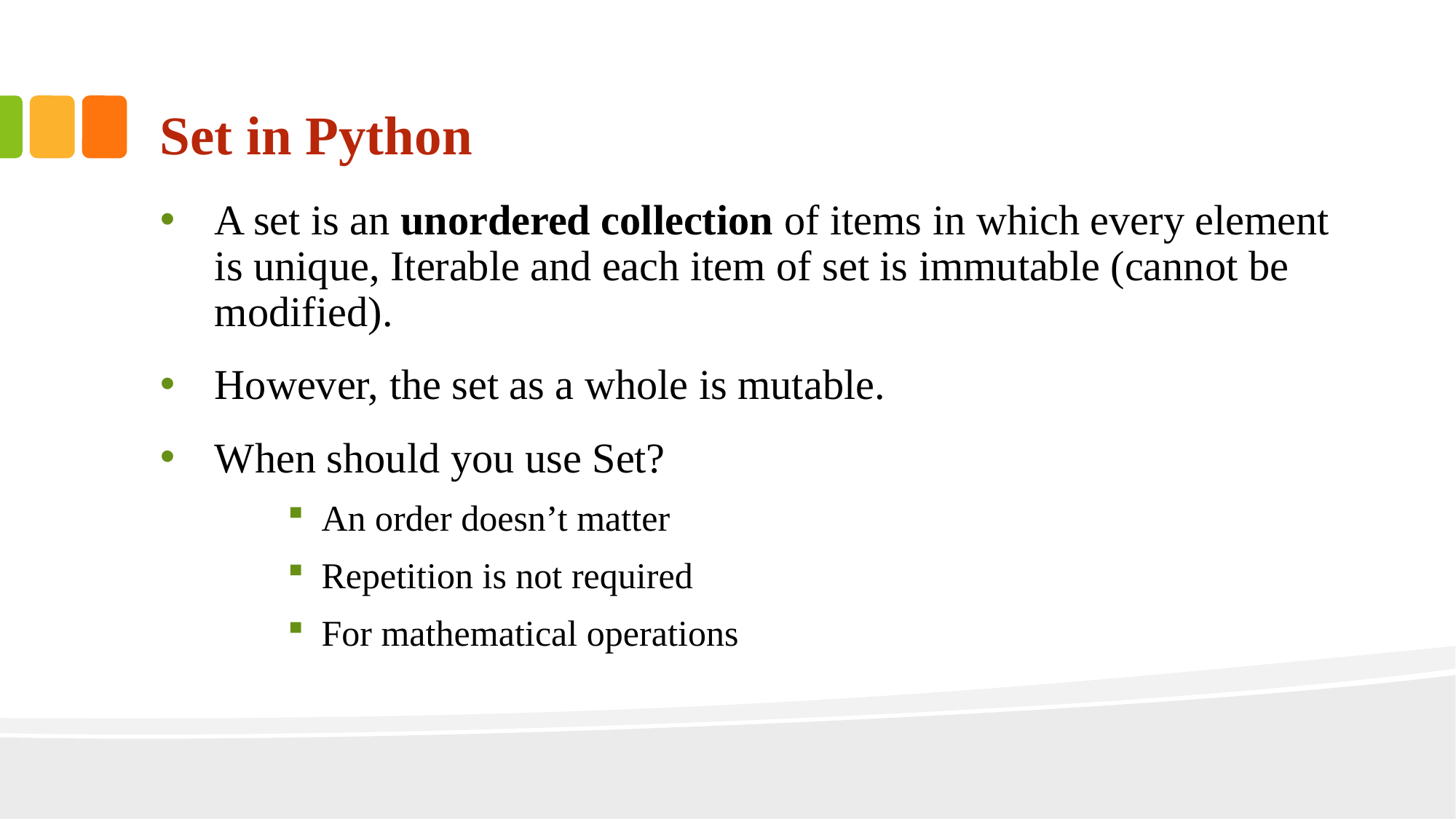

# Set in Python
A set is an unordered collection of items in which every element is unique, Iterable and each item of set is immutable (cannot be modified).
However, the set as a whole is mutable.
When should you use Set?
An order doesn’t matter
Repetition is not required
For mathematical operations